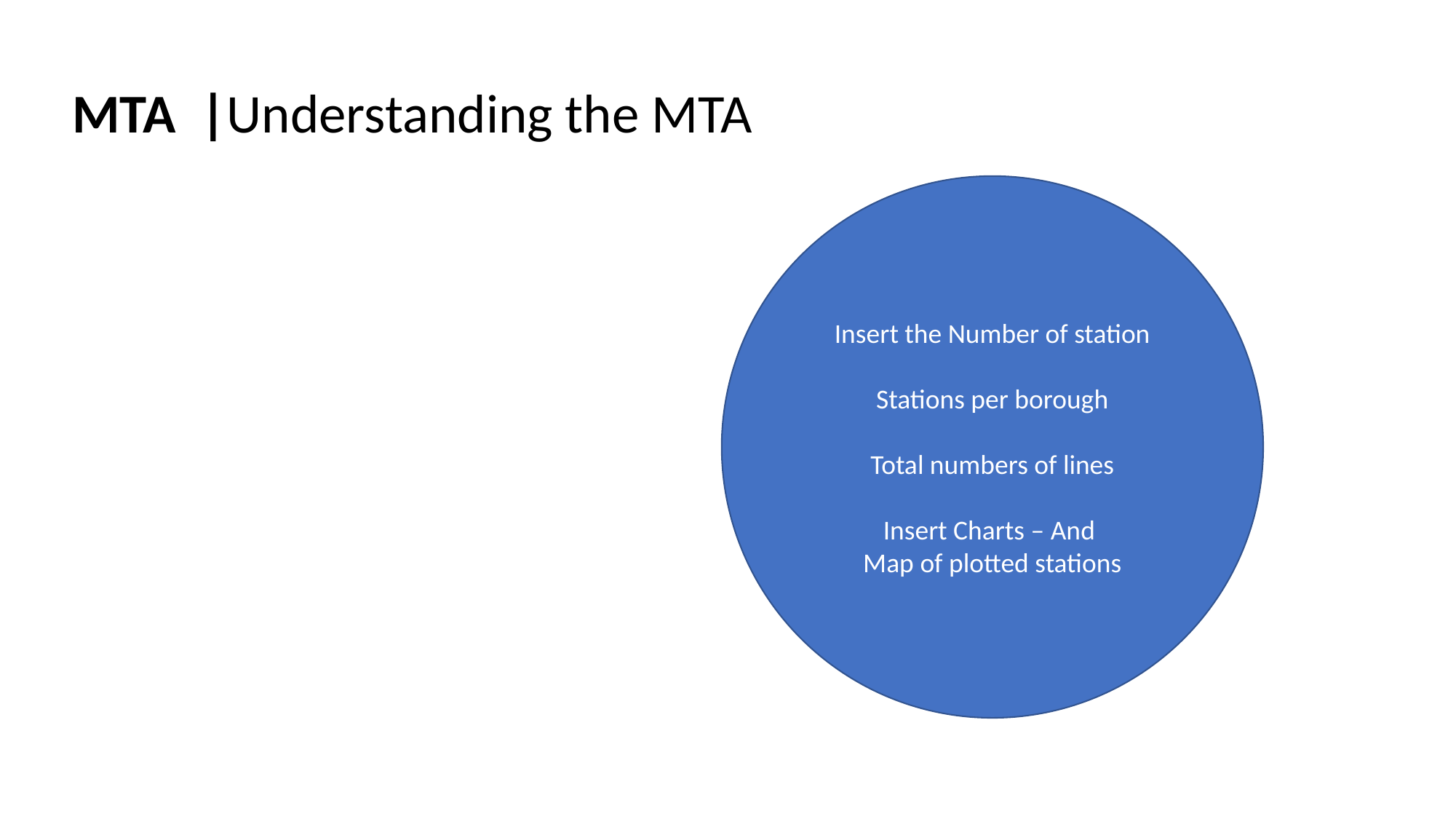

# MTA  |Understanding the MTA
Insert the Number of station

Stations per borough

Total numbers of lines

Insert Charts – And
Map of plotted stations